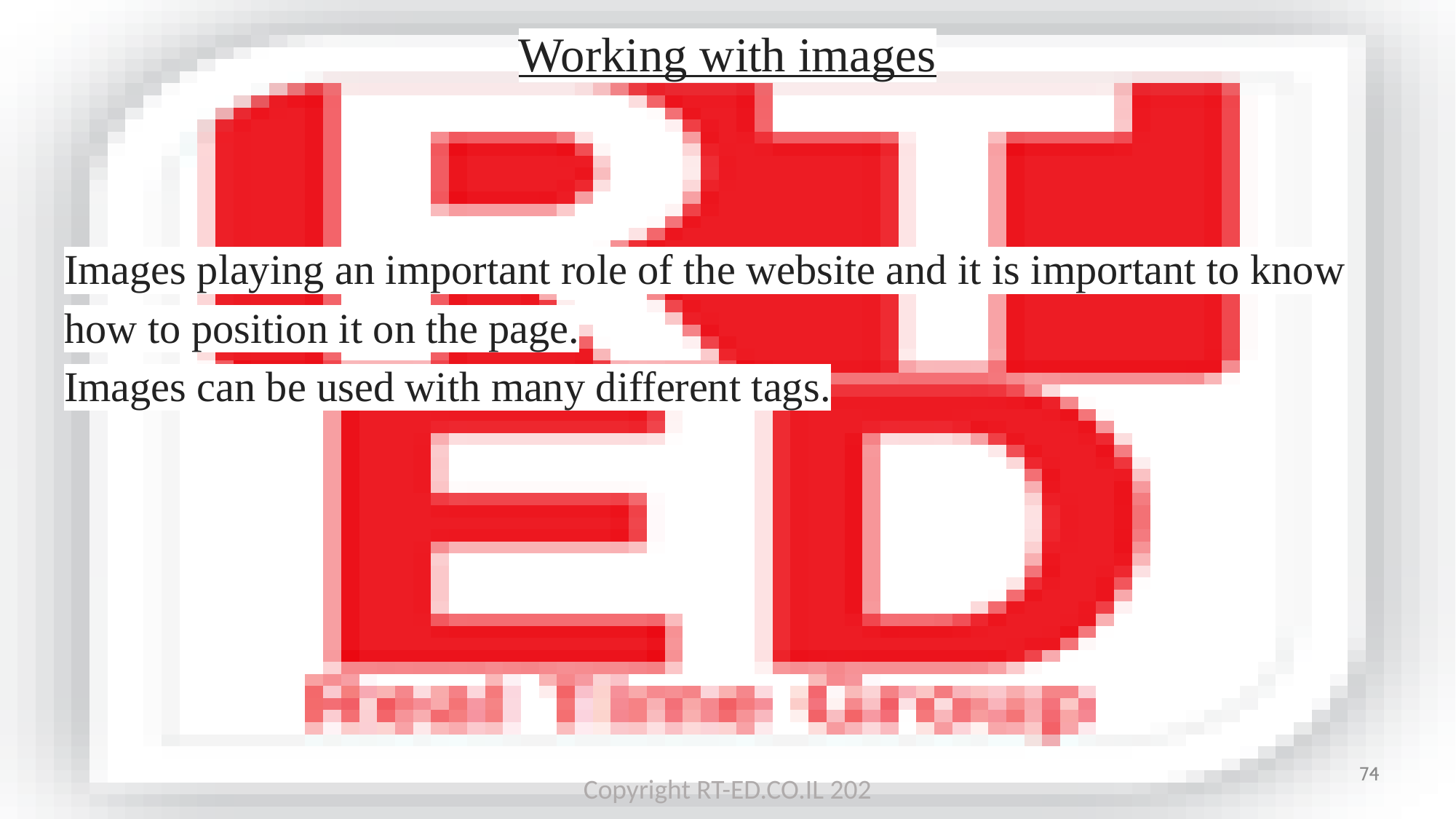

# Working with images
Images playing an important role of the website and it is important to know how to position it on the page.
Images can be used with many different tags.
74
Copyright RT-ED.CO.IL 202